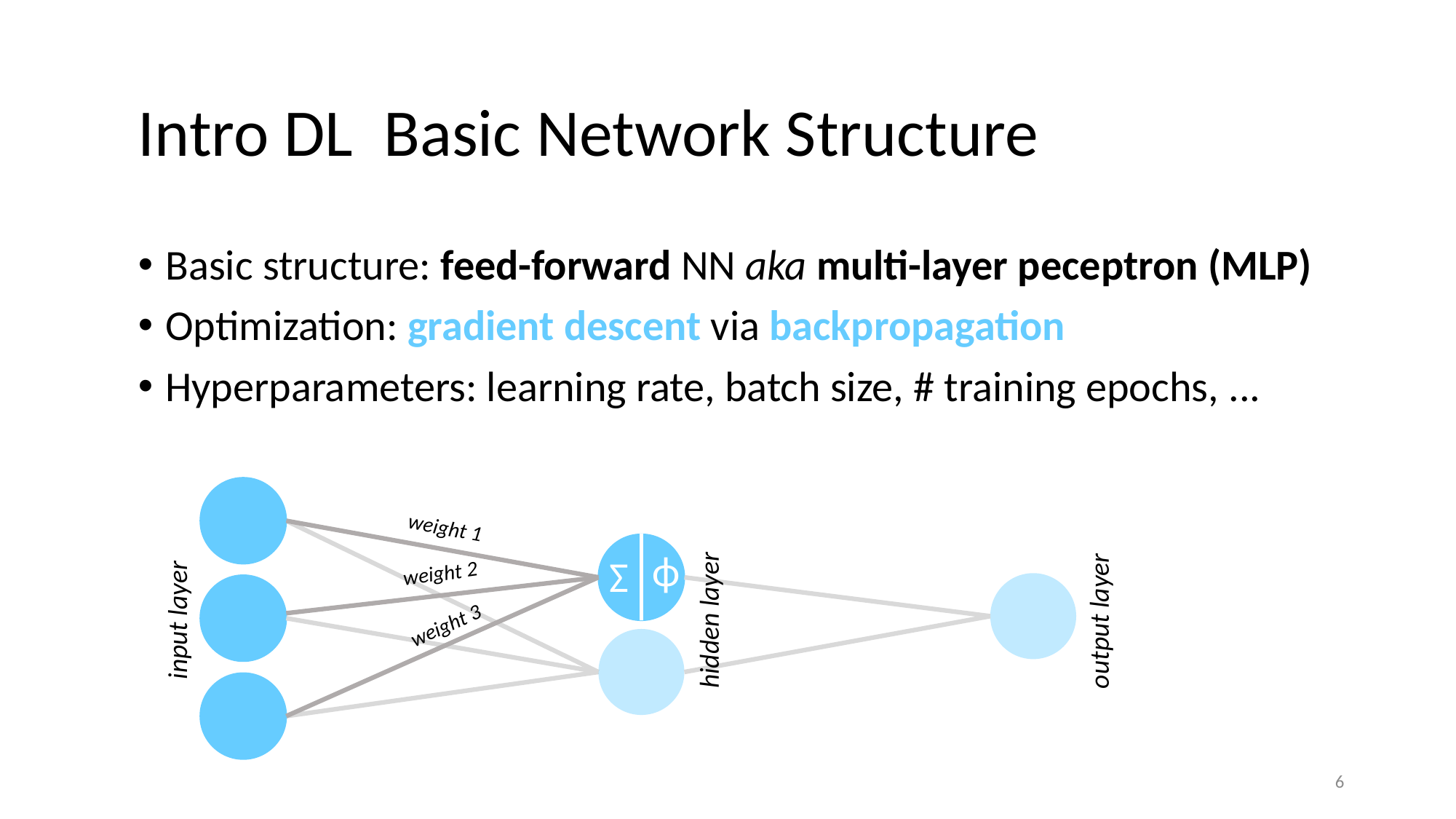

# Intro DL  Basic Network Structure
Basic structure: feed-forward NN aka multi-layer peceptron (MLP)
Optimization: gradient descent via backpropagation
Hyperparameters: learning rate, batch size, # training epochs, ...

weight 1

ϕ
Σ
weight 2

input layer
hidden layer
output layer
weight 3

6